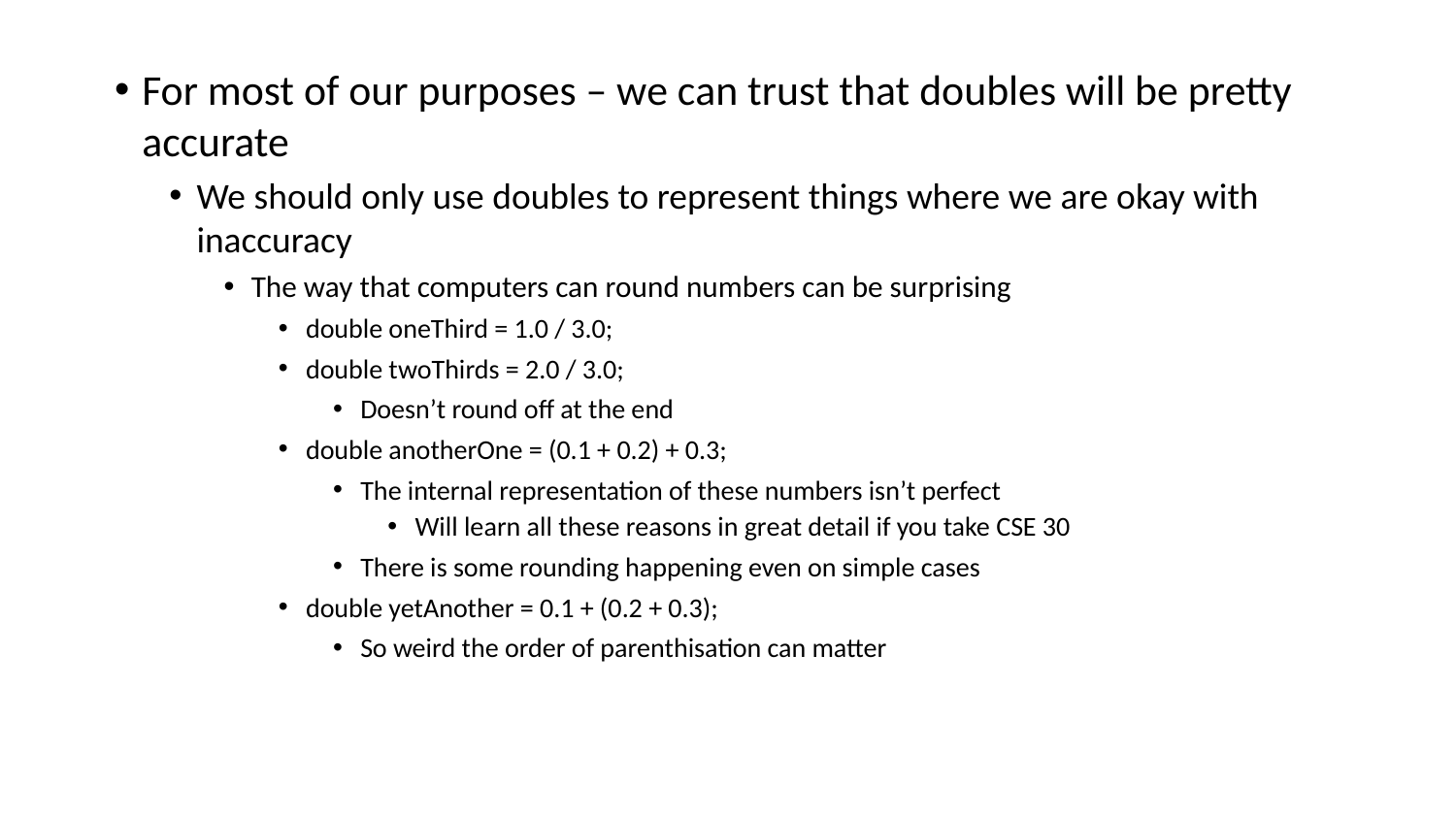

For most of our purposes – we can trust that doubles will be pretty accurate
We should only use doubles to represent things where we are okay with inaccuracy
The way that computers can round numbers can be surprising
double oneThird = 1.0 / 3.0;
double twoThirds = 2.0 / 3.0;
Doesn’t round off at the end
double anotherOne = (0.1 + 0.2) + 0.3;
The internal representation of these numbers isn’t perfect
Will learn all these reasons in great detail if you take CSE 30
There is some rounding happening even on simple cases
double yetAnother = 0.1 + (0.2 + 0.3);
So weird the order of parenthisation can matter